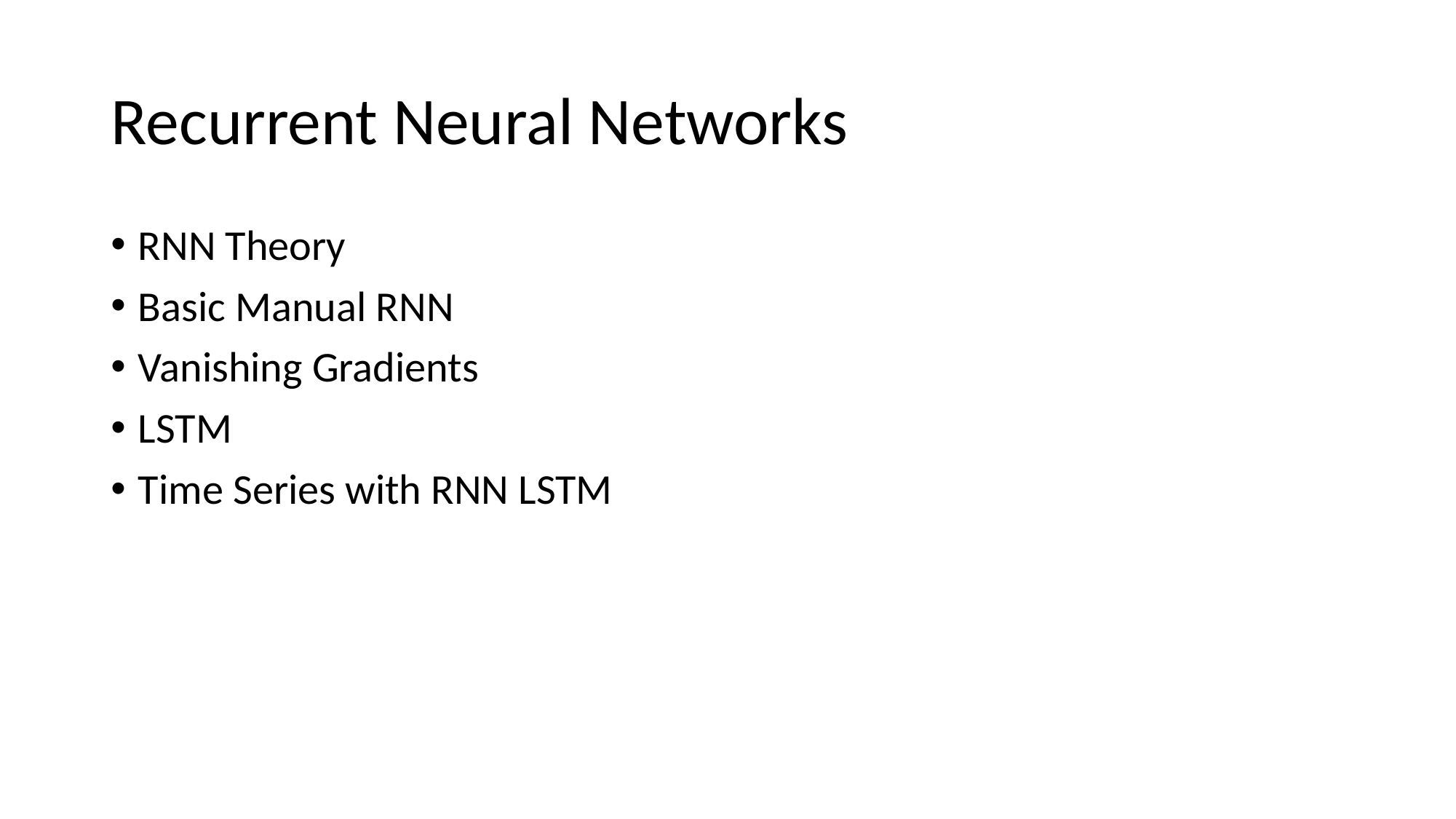

# Recurrent Neural Networks
RNN Theory
Basic Manual RNN
Vanishing Gradients
LSTM
Time Series with RNN LSTM